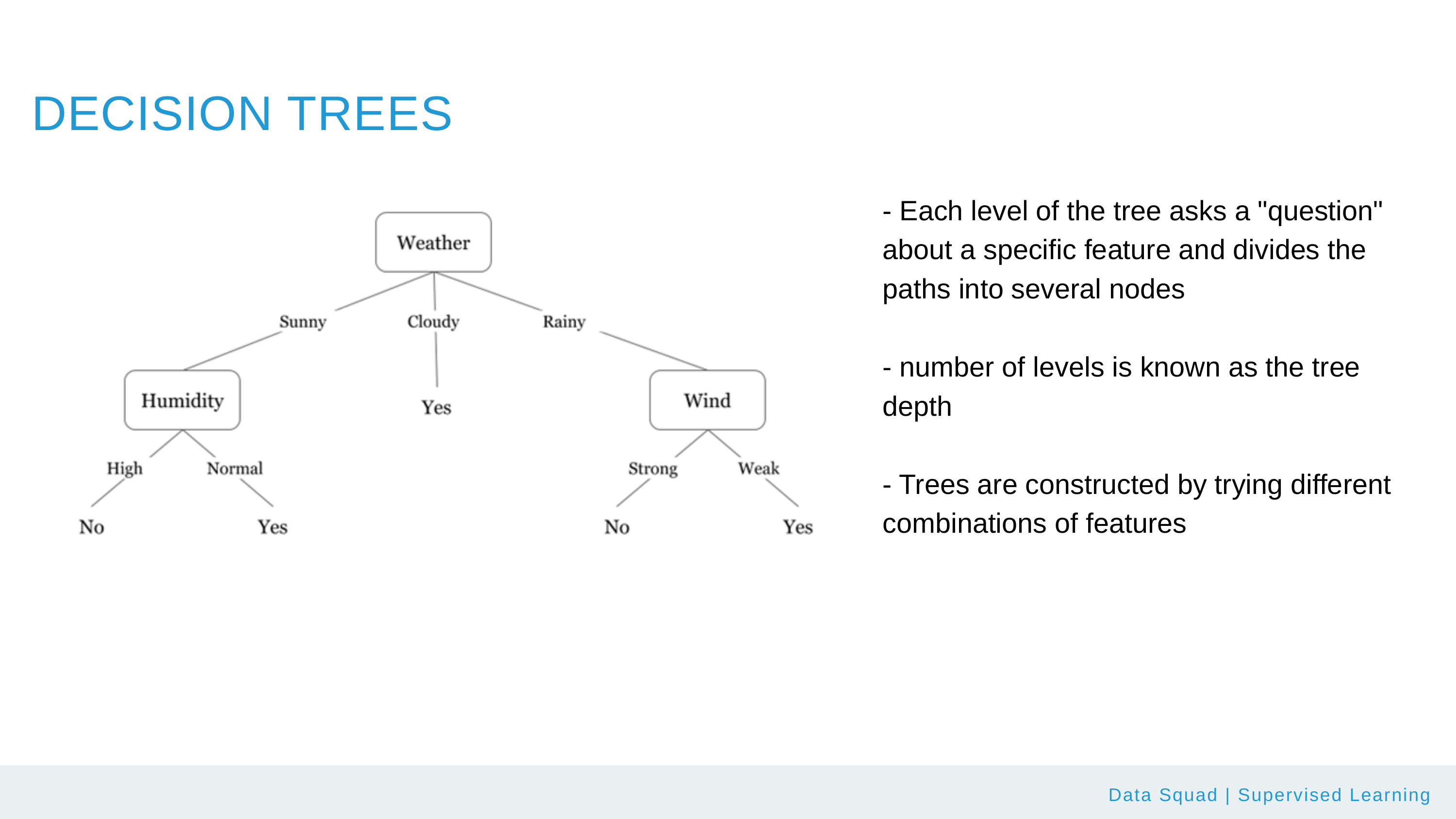

DECISION TREES
- Each level of the tree asks a "question" about a specific feature and divides the paths into several nodes

- number of levels is known as the tree depth

- Trees are constructed by trying different combinations of features

Data Squad | Supervised Learning